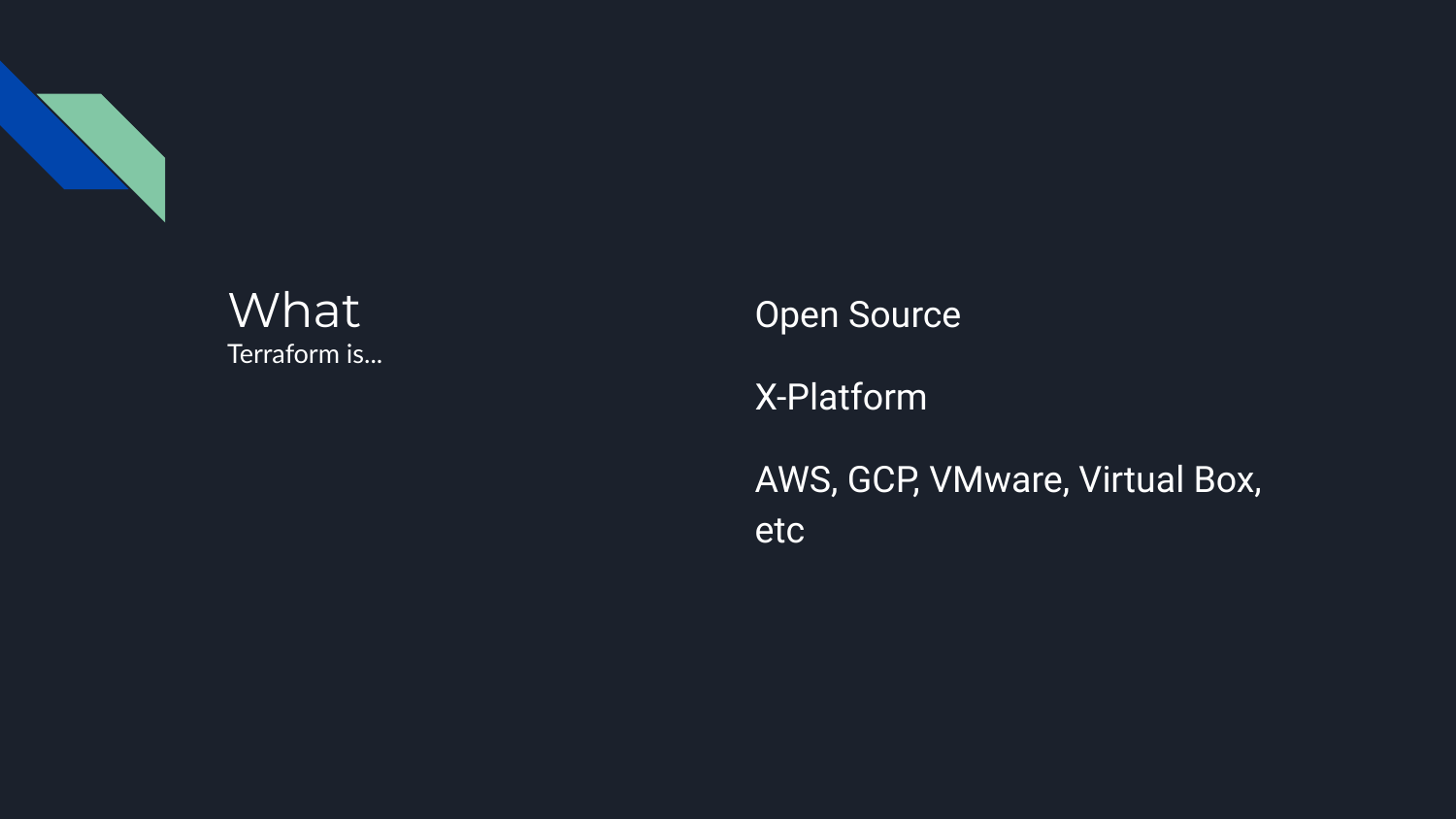

# What
Terraform is...

Open Source
X-Platform
AWS, GCP, VMware, Virtual Box, etc